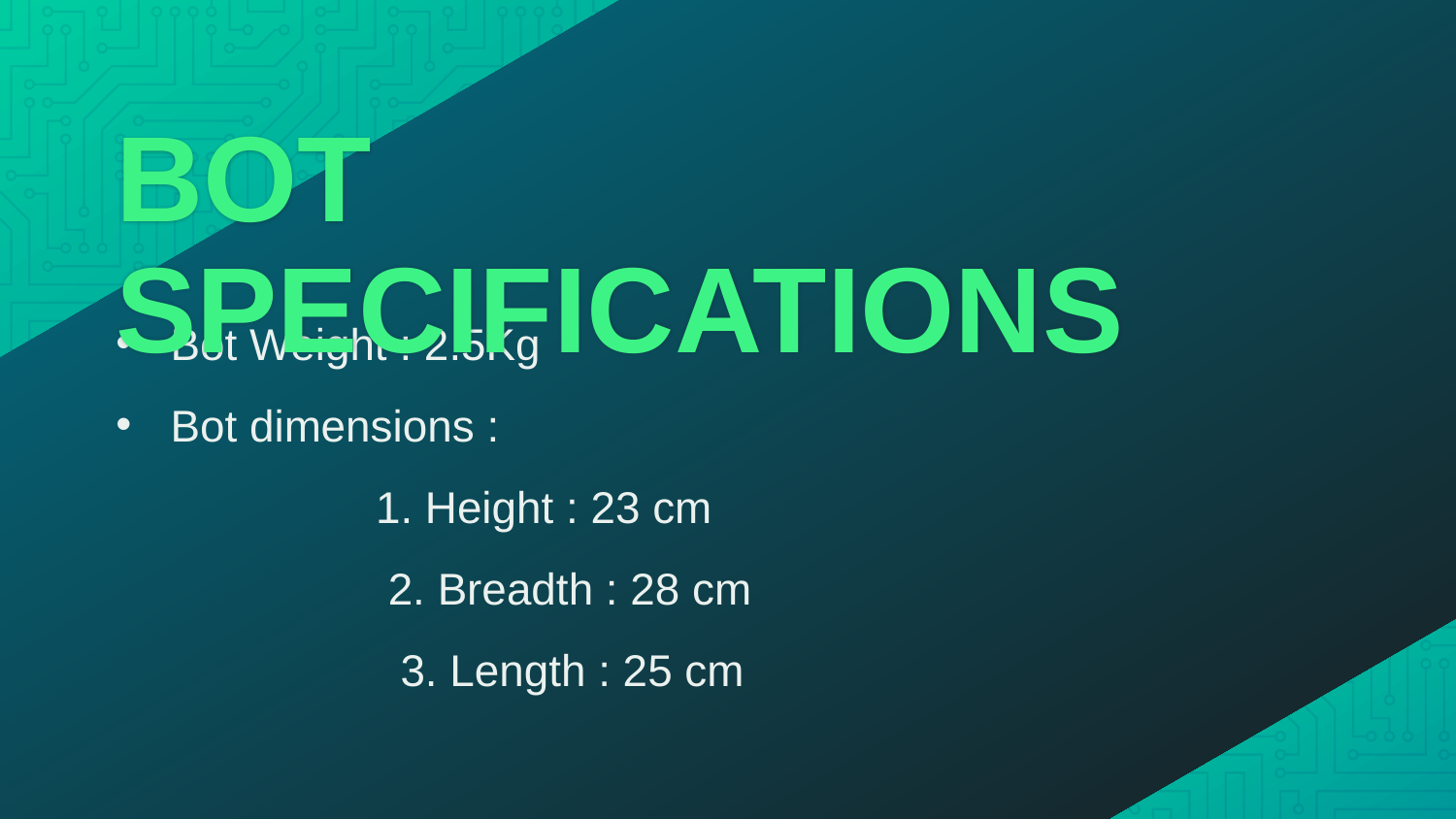

BOT SPECIFICATIONS
Bot Weight : 2.5Kg
Bot dimensions :
                     1. Height : 23 cm
                      2. Breadth : 28 cm
                       3. Length : 25 cm